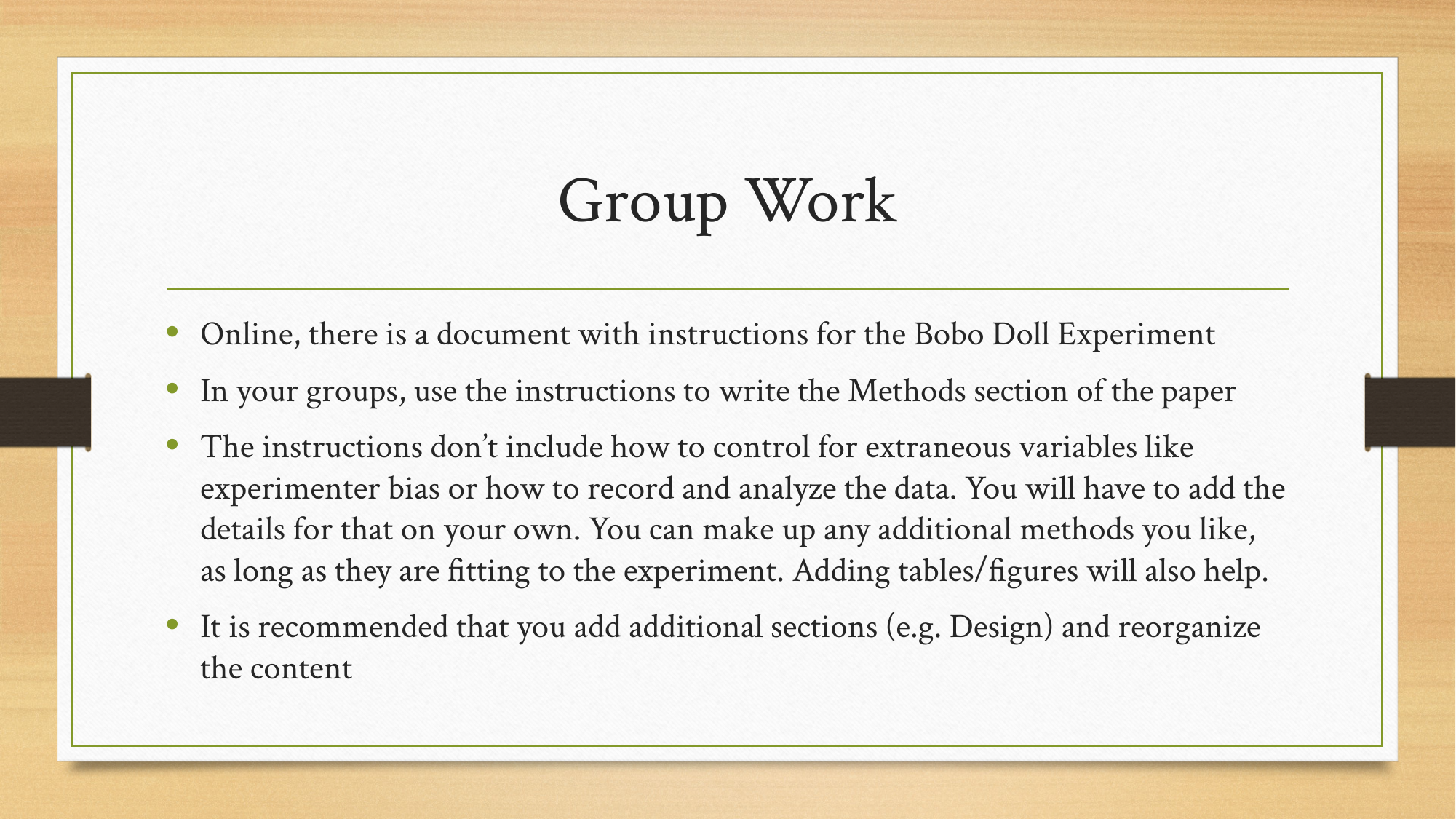

# Group Work
Online, there is a document with instructions for the Bobo Doll Experiment
In your groups, use the instructions to write the Methods section of the paper
The instructions don’t include how to control for extraneous variables like experimenter bias or how to record and analyze the data. You will have to add the details for that on your own. You can make up any additional methods you like, as long as they are fitting to the experiment. Adding tables/figures will also help.
It is recommended that you add additional sections (e.g. Design) and reorganize the content